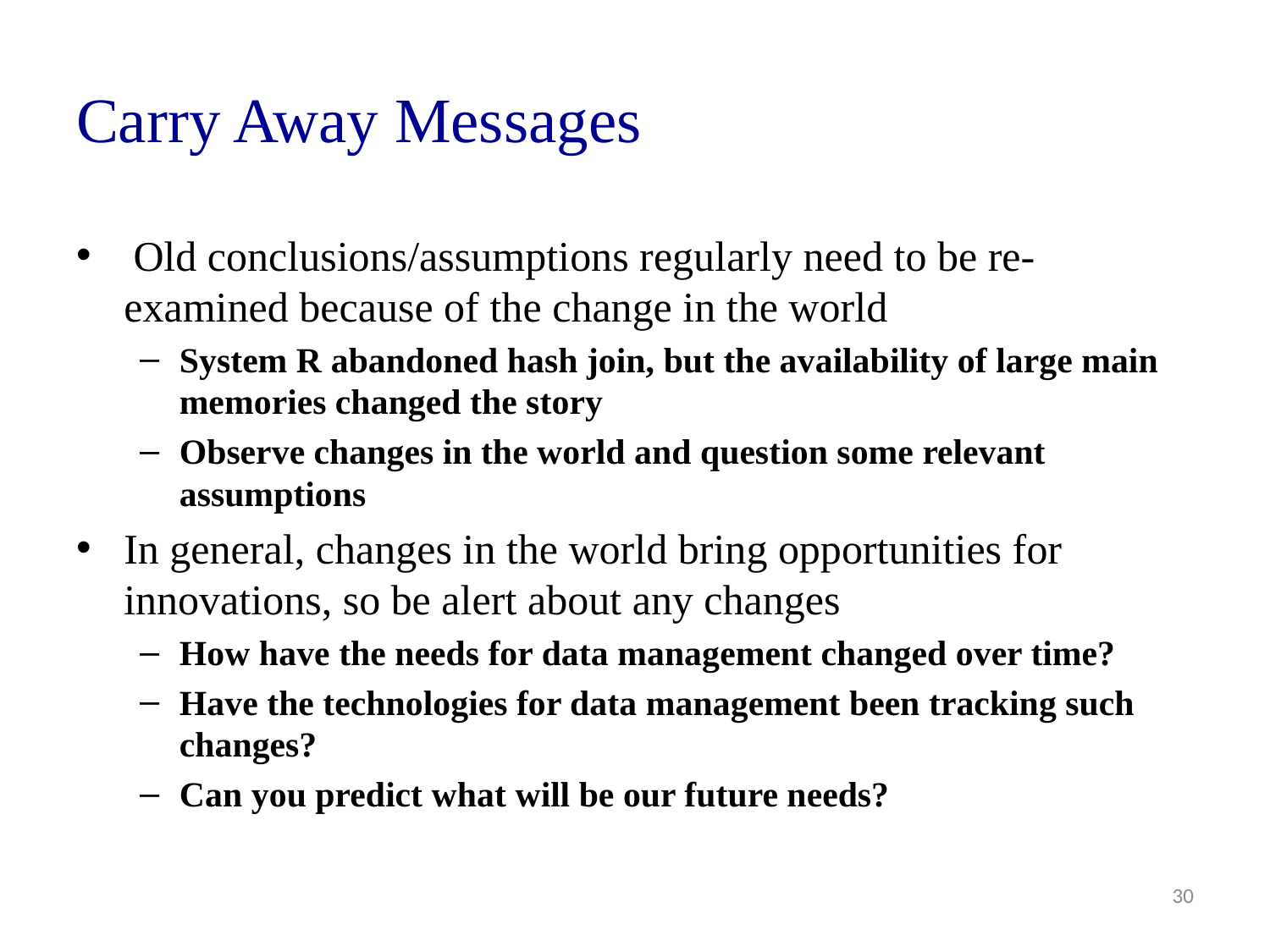

# Carry Away Messages
 Old conclusions/assumptions regularly need to be re-examined because of the change in the world
System R abandoned hash join, but the availability of large main memories changed the story
Observe changes in the world and question some relevant assumptions
In general, changes in the world bring opportunities for innovations, so be alert about any changes
How have the needs for data management changed over time?
Have the technologies for data management been tracking such changes?
Can you predict what will be our future needs?
30